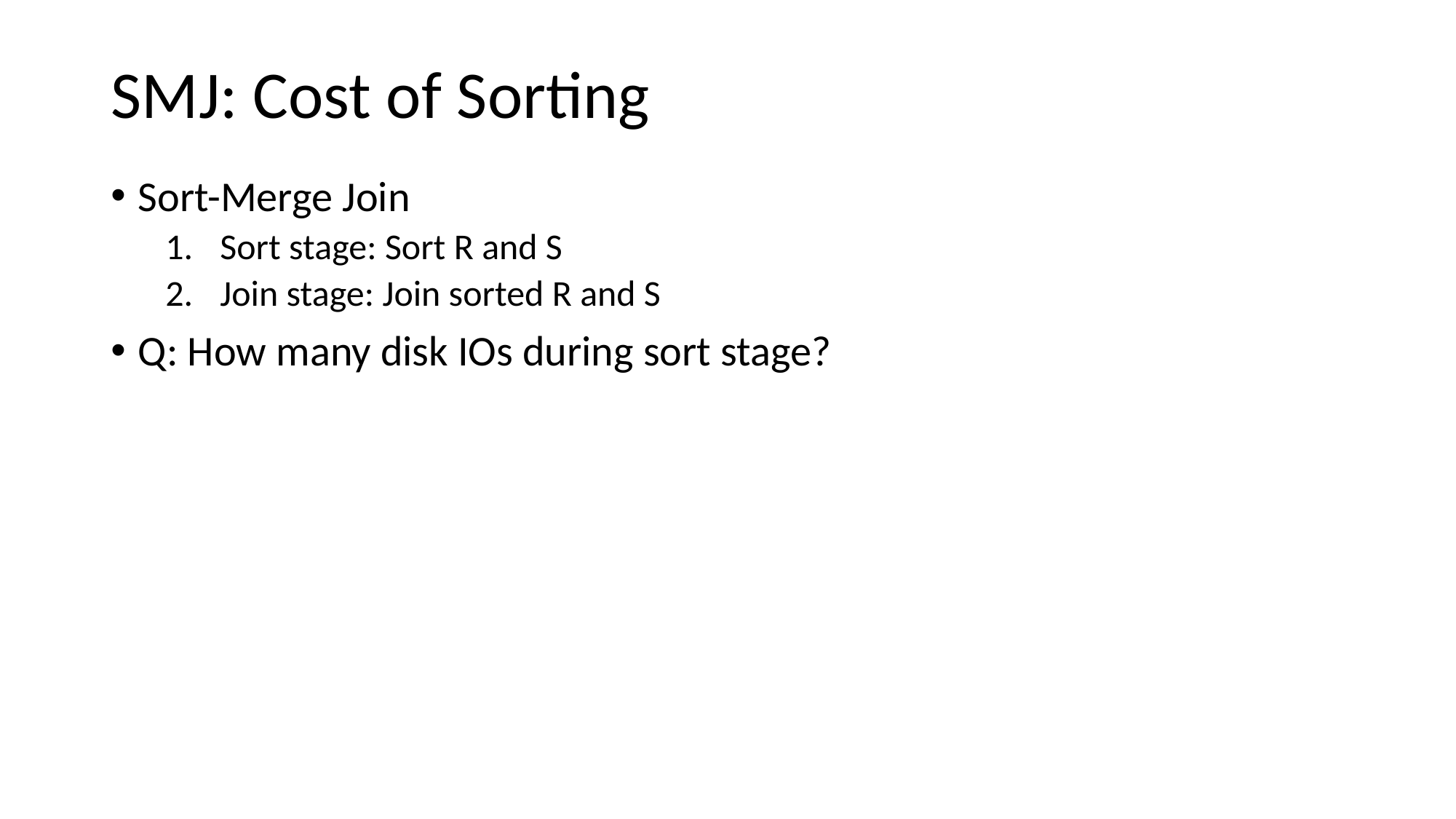

# SMJ: Cost of Sorting
Sort-Merge Join
Sort stage: Sort R and S
Join stage: Join sorted R and S
Q: How many disk IOs during sort stage?